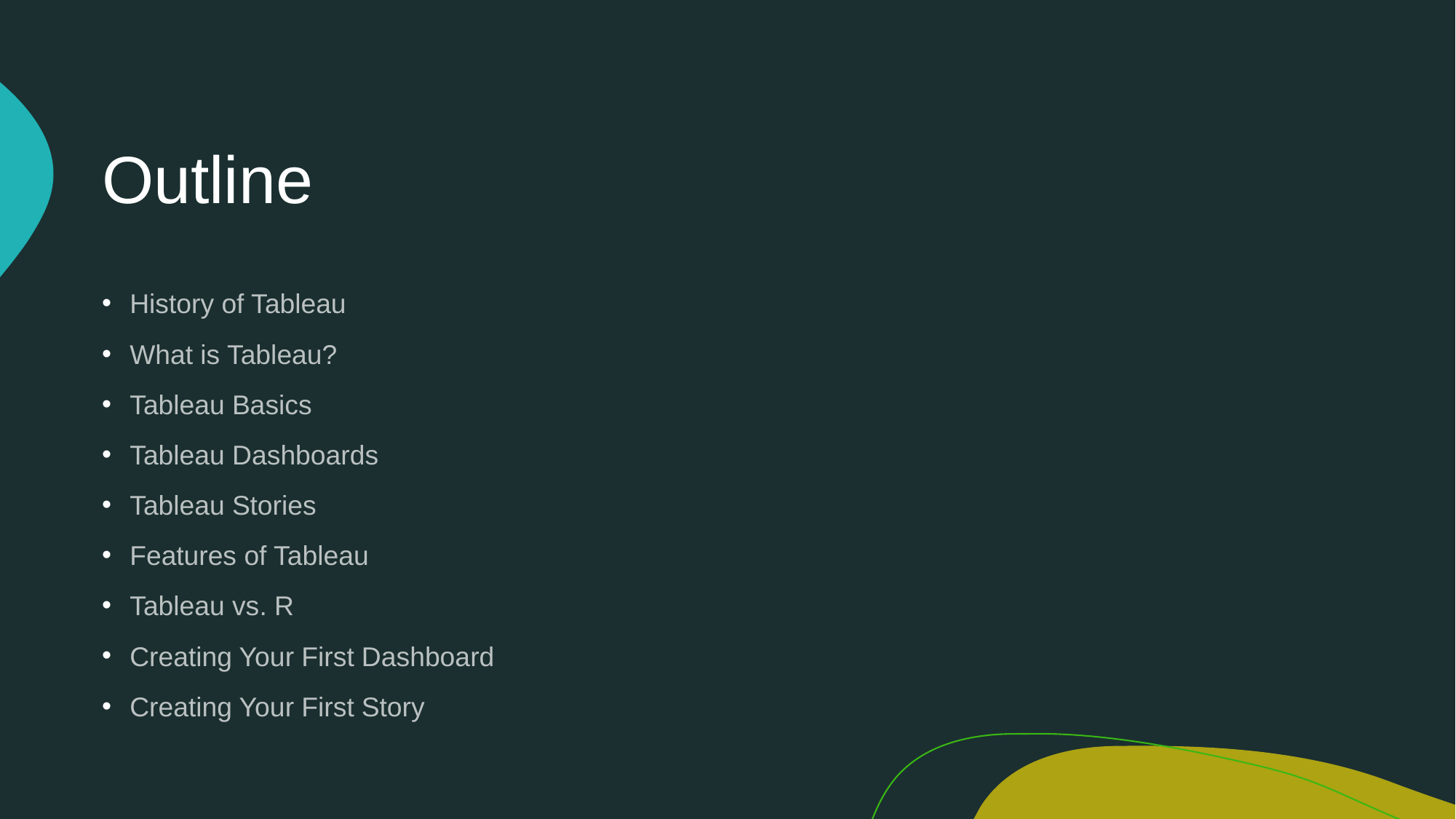

# Outline
History of Tableau
What is Tableau?
Tableau Basics
Tableau Dashboards
Tableau Stories
Features of Tableau
Tableau vs. R
Creating Your First Dashboard
Creating Your First Story